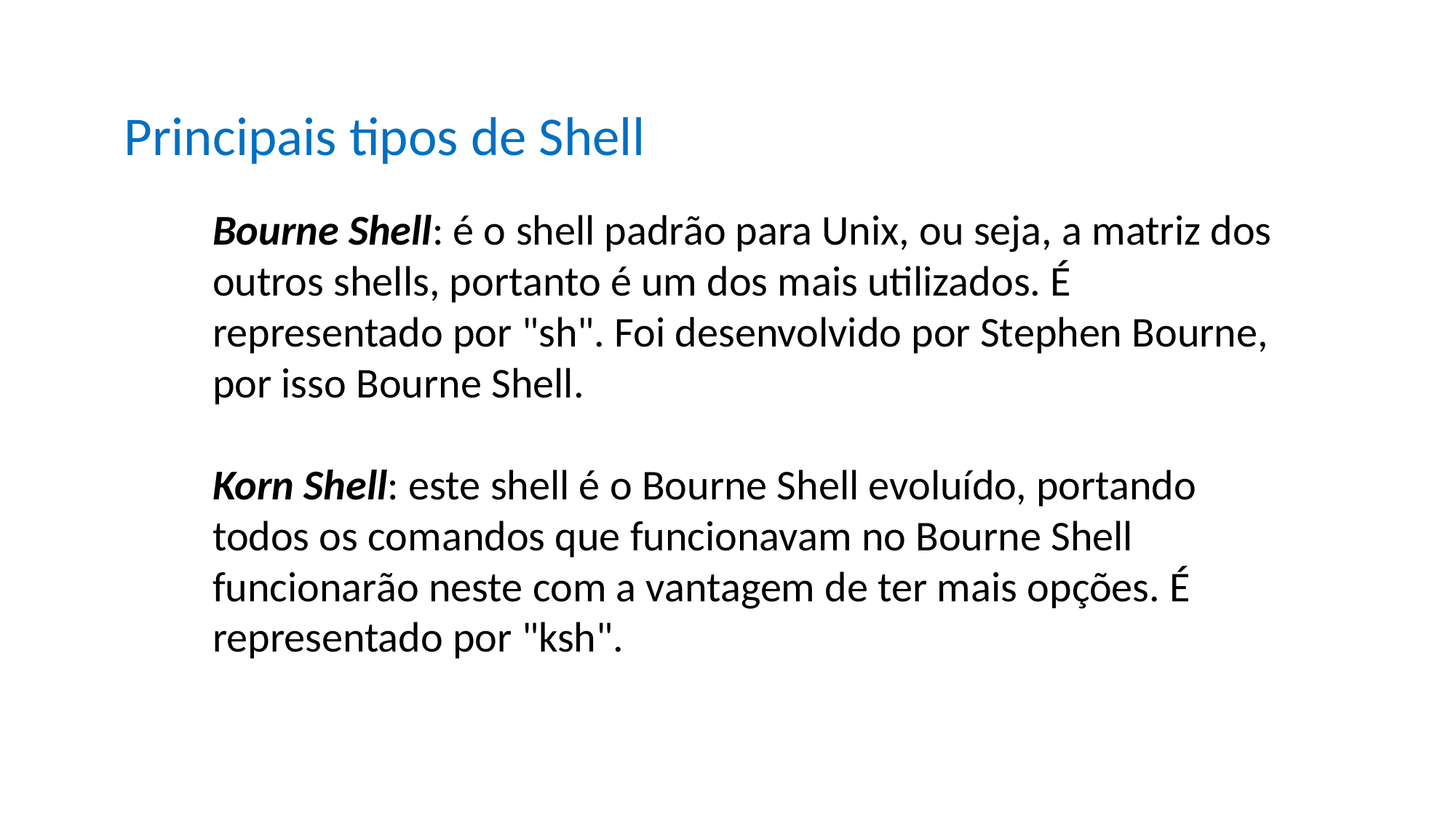

Principais tipos de Shell
Bourne Shell: é o shell padrão para Unix, ou seja, a matriz dos outros shells, portanto é um dos mais utilizados. É representado por "sh". Foi desenvolvido por Stephen Bourne, por isso Bourne Shell.

Korn Shell: este shell é o Bourne Shell evoluído, portando todos os comandos que funcionavam no Bourne Shell funcionarão neste com a vantagem de ter mais opções. É representado por "ksh".